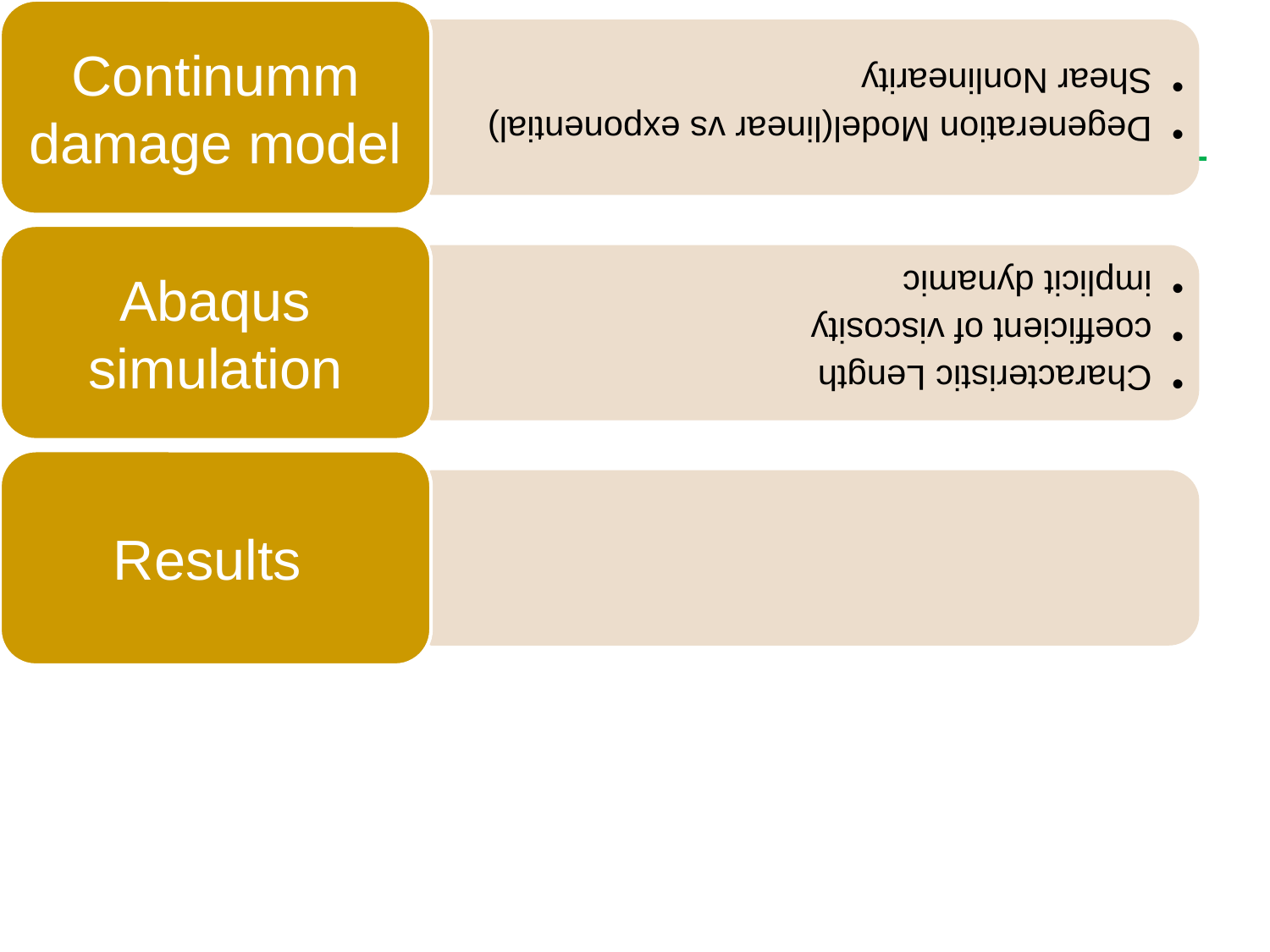

Degeneration Model(linear vs exponential)
Shear Nonlinearity
Continumm damage model
Characteristic Length
coefficient of viscosity
implicit dynamic
Abaqus simulation

Results